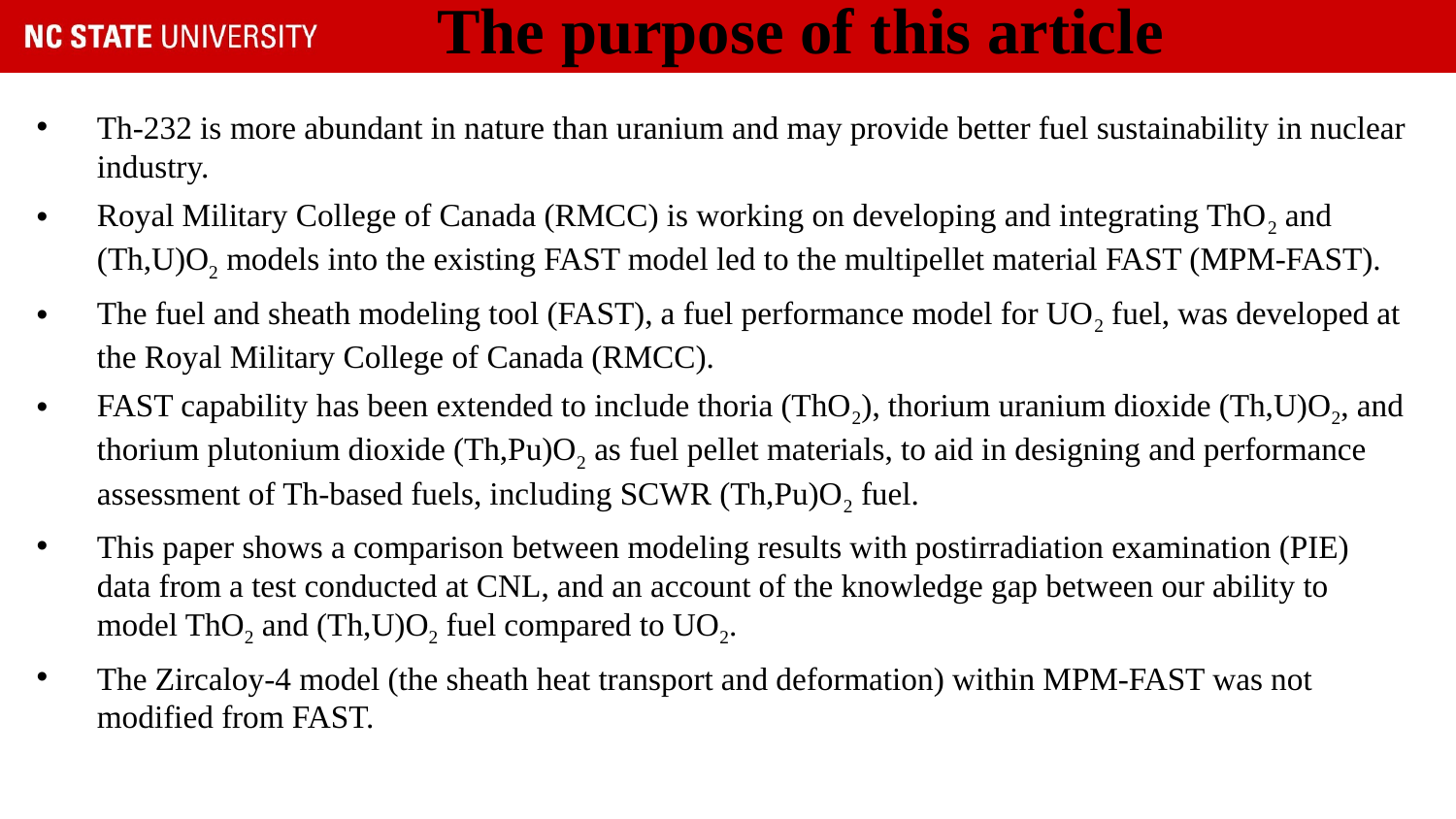

# The purpose of this article
Th-232 is more abundant in nature than uranium and may provide better fuel sustainability in nuclear industry.
Royal Military College of Canada (RMCC) is working on developing and integrating ThO2 and (Th,U)O2 models into the existing FAST model led to the multipellet material FAST (MPM-FAST).
The fuel and sheath modeling tool (FAST), a fuel performance model for UO2 fuel, was developed at the Royal Military College of Canada (RMCC).
FAST capability has been extended to include thoria (ThO2), thorium uranium dioxide (Th,U)O2, and thorium plutonium dioxide (Th,Pu)O2 as fuel pellet materials, to aid in designing and performance assessment of Th-based fuels, including SCWR (Th,Pu)O2 fuel.
This paper shows a comparison between modeling results with postirradiation examination (PIE) data from a test conducted at CNL, and an account of the knowledge gap between our ability to model ThO2 and (Th,U)O2 fuel compared to UO2.
The Zircaloy-4 model (the sheath heat transport and deformation) within MPM-FAST was not modified from FAST.